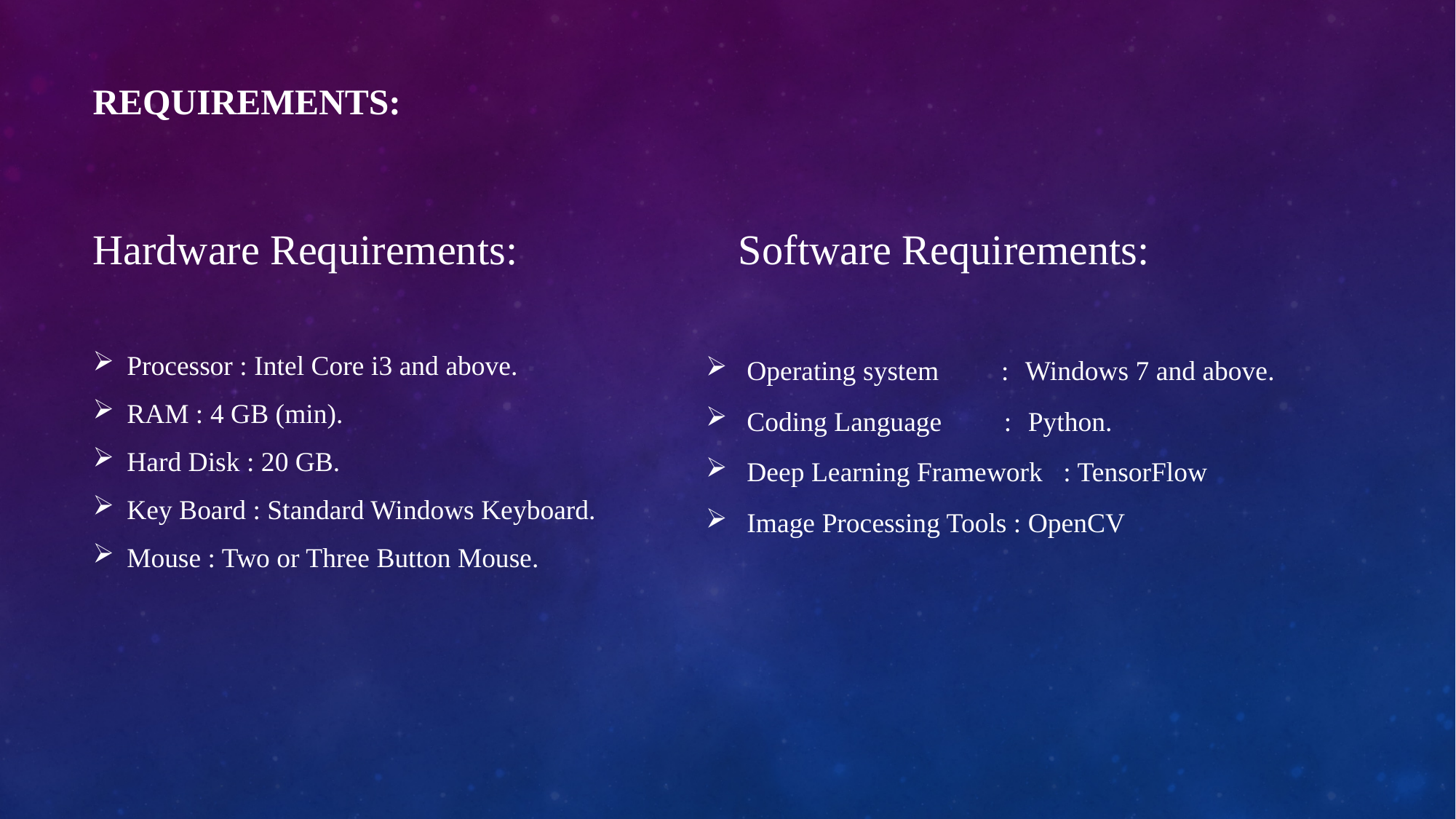

# Requirements:
Hardware Requirements:
Software Requirements:
Processor : Intel Core i3 and above.
RAM : 4 GB (min).
Hard Disk : 20 GB.
Key Board : Standard Windows Keyboard.
Mouse : Two or Three Button Mouse.

Operating system       : Windows 7 and above.
Coding Language         : Python.
Deep Learning Framework   : TensorFlow
Image Processing Tools : OpenCV